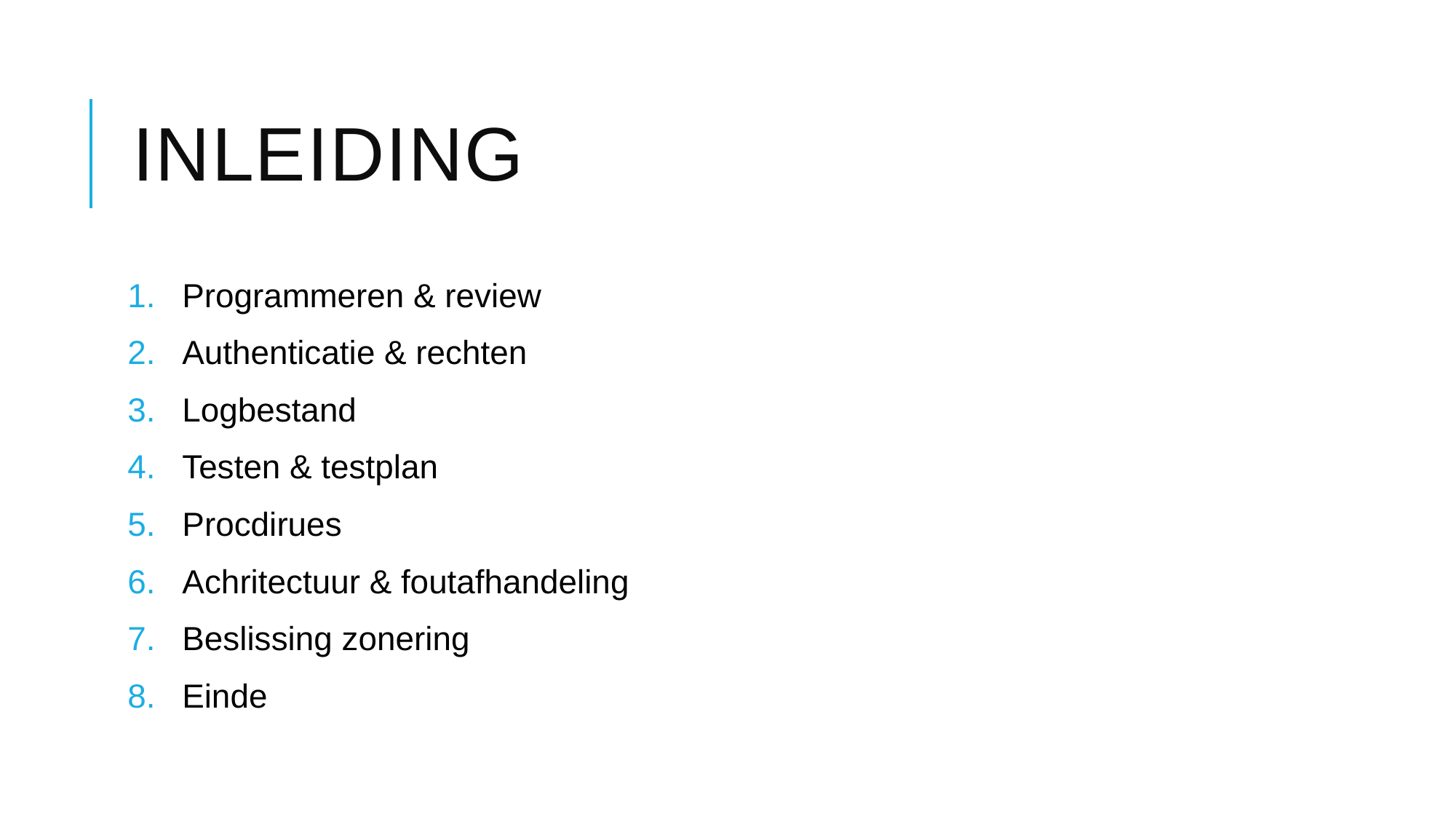

# Inleiding
Programmeren & review
Authenticatie & rechten
Logbestand
Testen & testplan
Procdirues
Achritectuur & foutafhandeling
Beslissing zonering
Einde